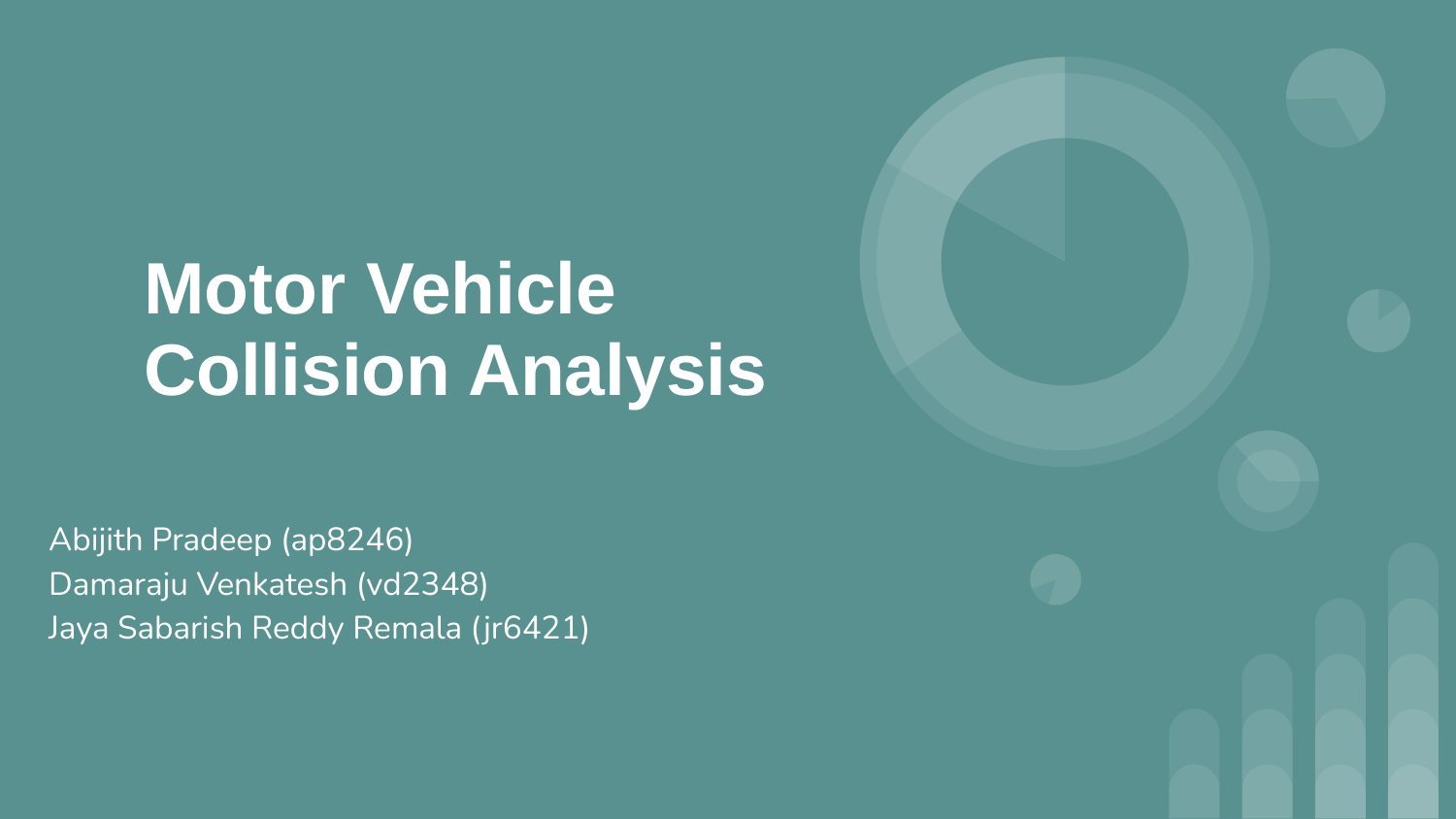

# Motor Vehicle Collision Analysis
Abijith Pradeep (ap8246)
Damaraju Venkatesh (vd2348)
Jaya Sabarish Reddy Remala (jr6421)